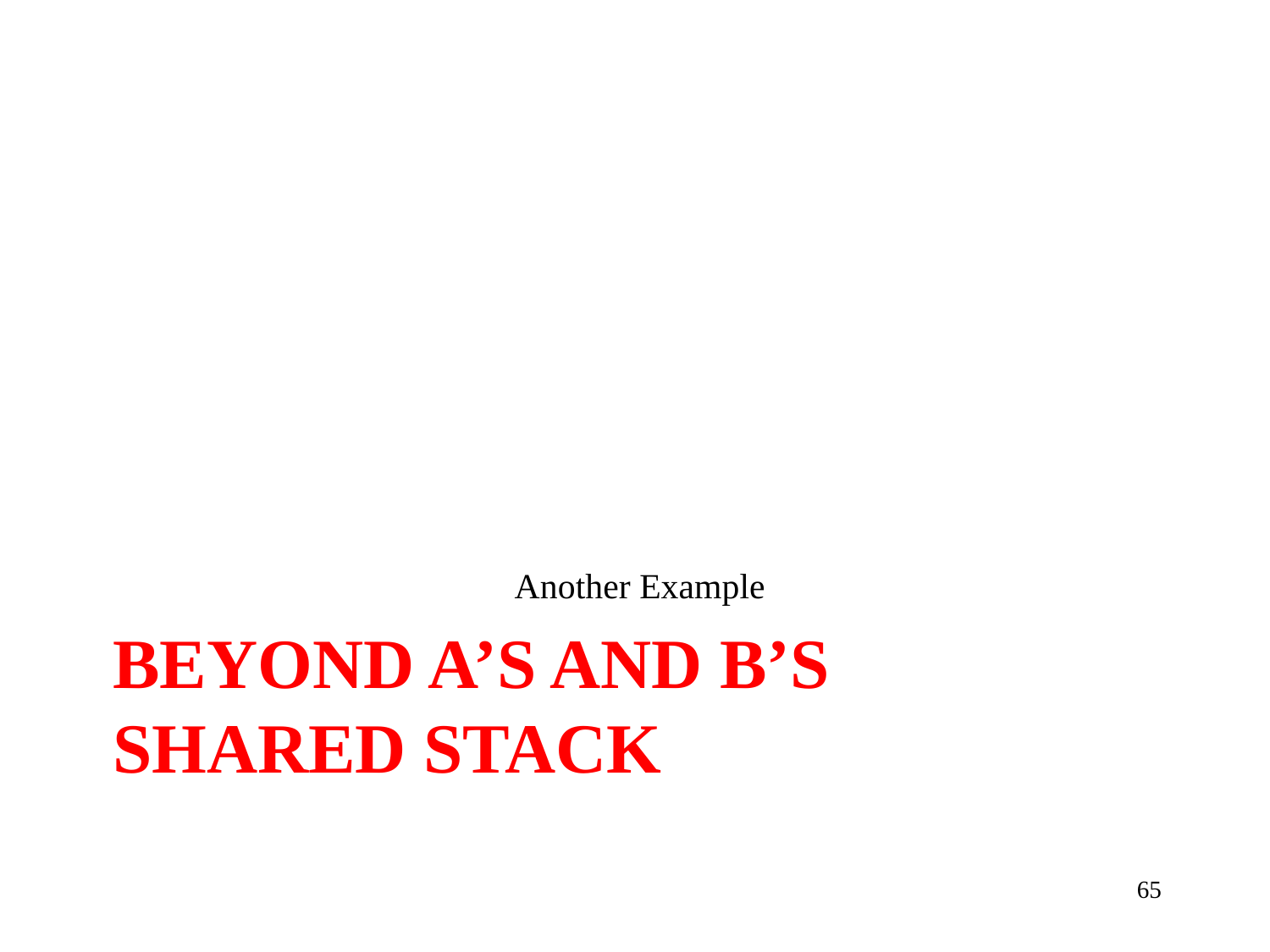

Another Example
# Beyond A’s and B’s Shared Stack
65